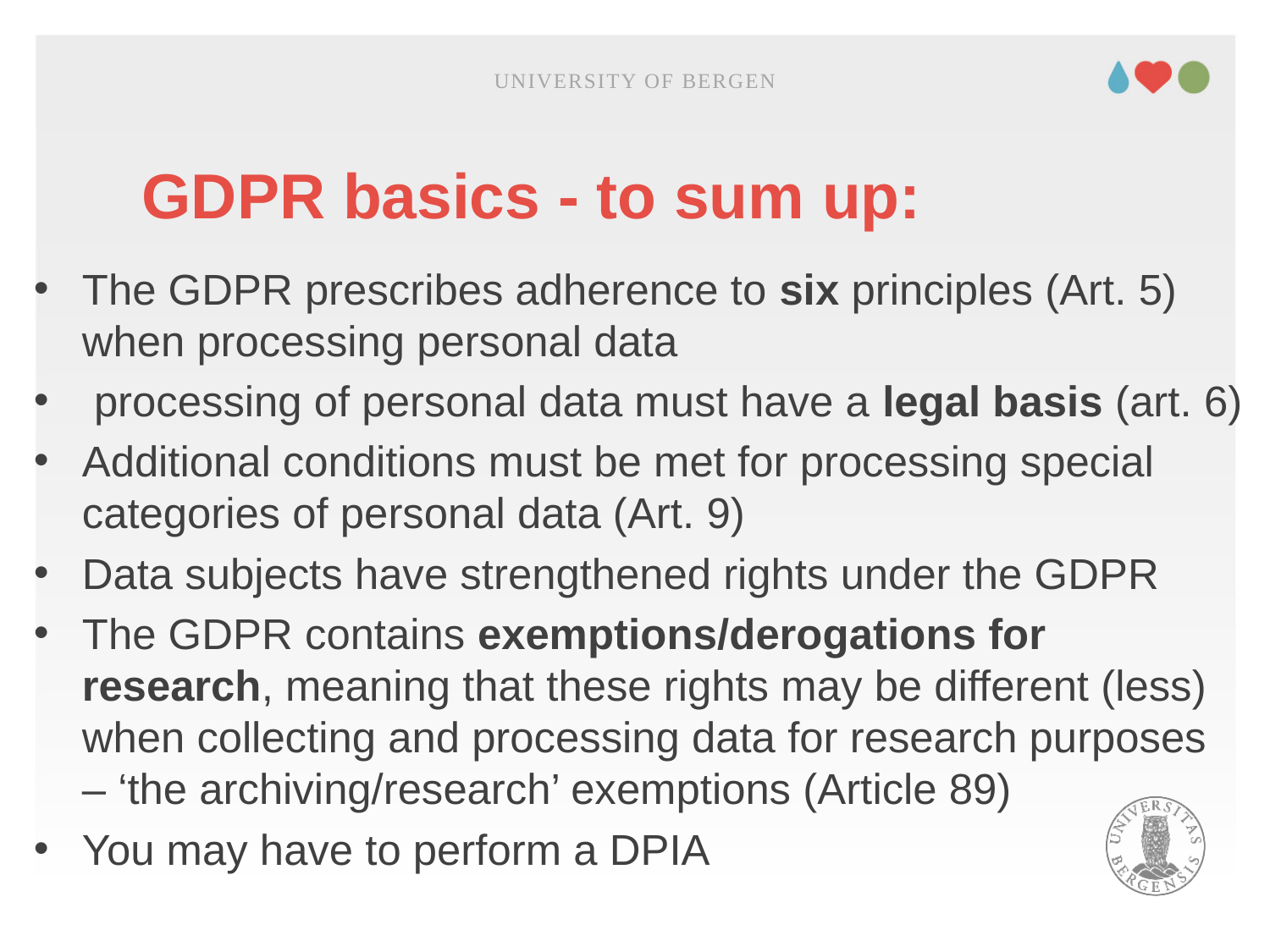

UNIVERSITY OF BERGEN
# GDPR basics - to sum up:
The GDPR prescribes adherence to six principles (Art. 5) when processing personal data
 processing of personal data must have a legal basis (art. 6)
Additional conditions must be met for processing special categories of personal data (Art. 9)
Data subjects have strengthened rights under the GDPR
The GDPR contains exemptions/derogations for research, meaning that these rights may be different (less) when collecting and processing data for research purposes – ‘the archiving/research’ exemptions (Article 89)
You may have to perform a DPIA